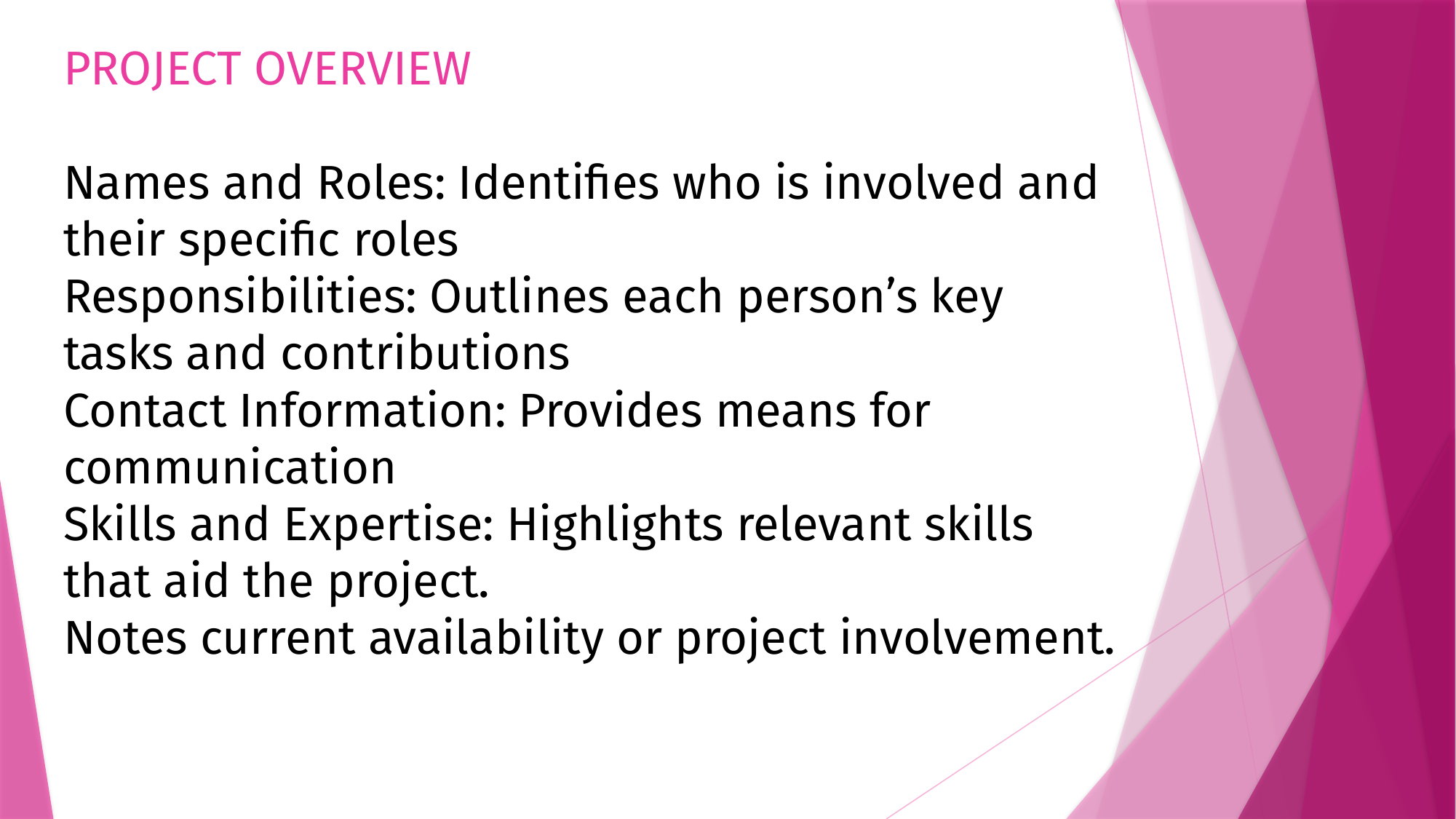

# PROJECT OVERVIEW Names and Roles: Identifies who is involved and their specific roles Responsibilities: Outlines each person’s key tasks and contributions Contact Information: Provides means for communication Skills and Expertise: Highlights relevant skills that aid the project. Notes current availability or project involvement.